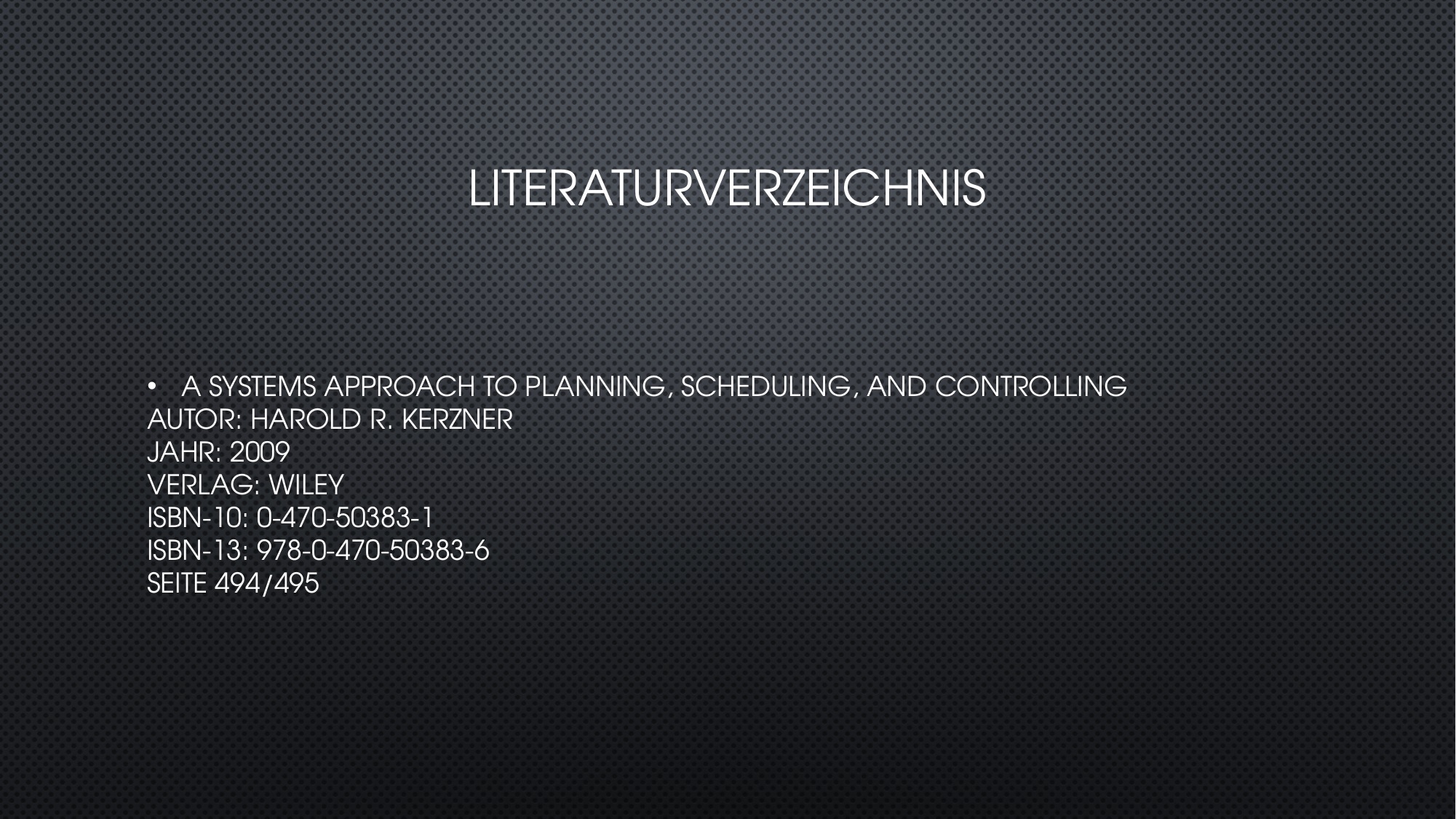

# Literaturverzeichnis
A Systems Approach to Planning, Scheduling, and Controlling
Autor: Harold R. Kerzner
Jahr: 2009
Verlag: Wiley
ISBN-10: 0-470-50383-1
ISBN-13: 978-0-470-50383-6
Seite 494/495